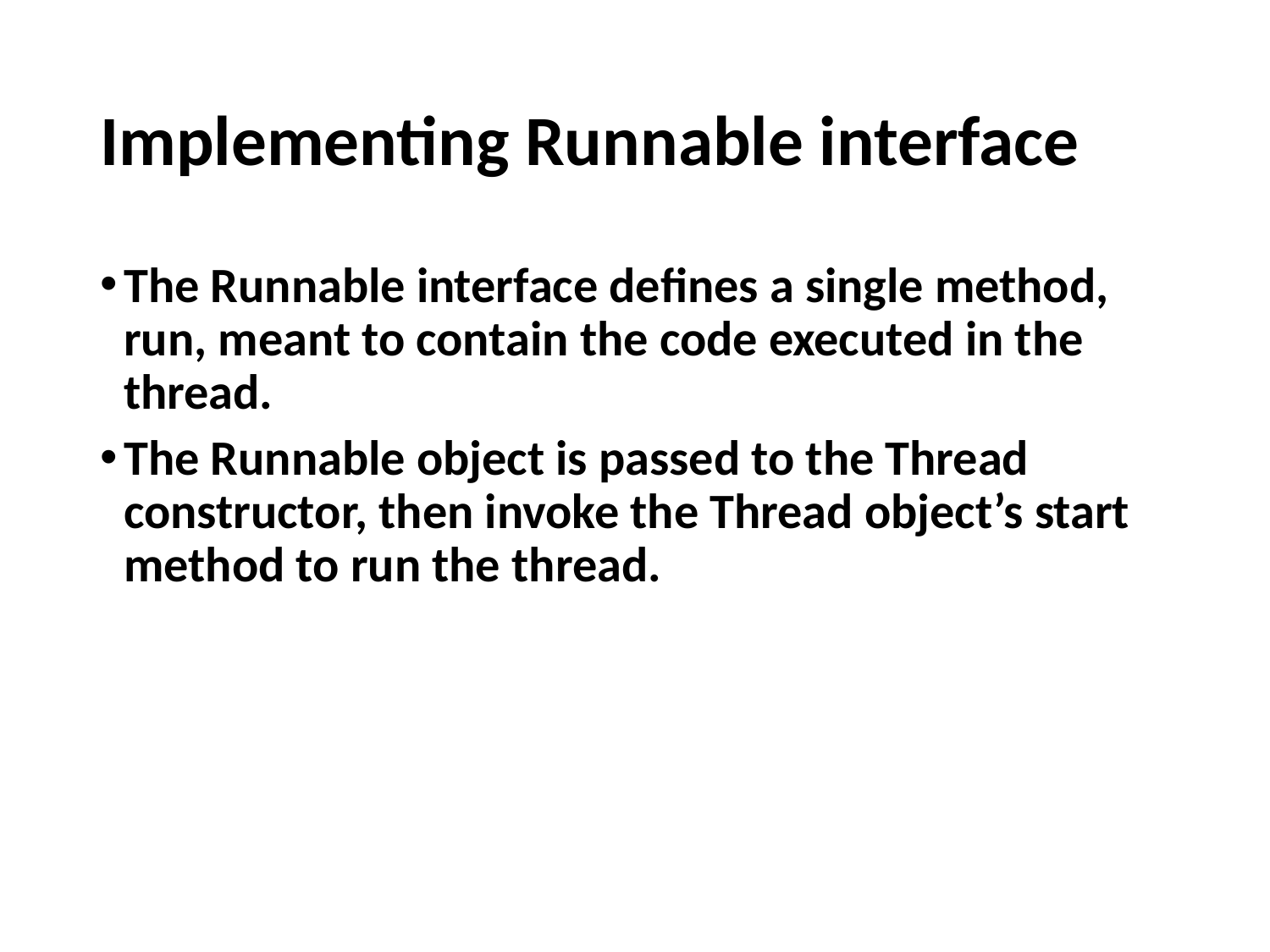

# Implementing Runnable interface
The Runnable interface defines a single method, run, meant to contain the code executed in the thread.
The Runnable object is passed to the Thread constructor, then invoke the Thread object’s start method to run the thread.